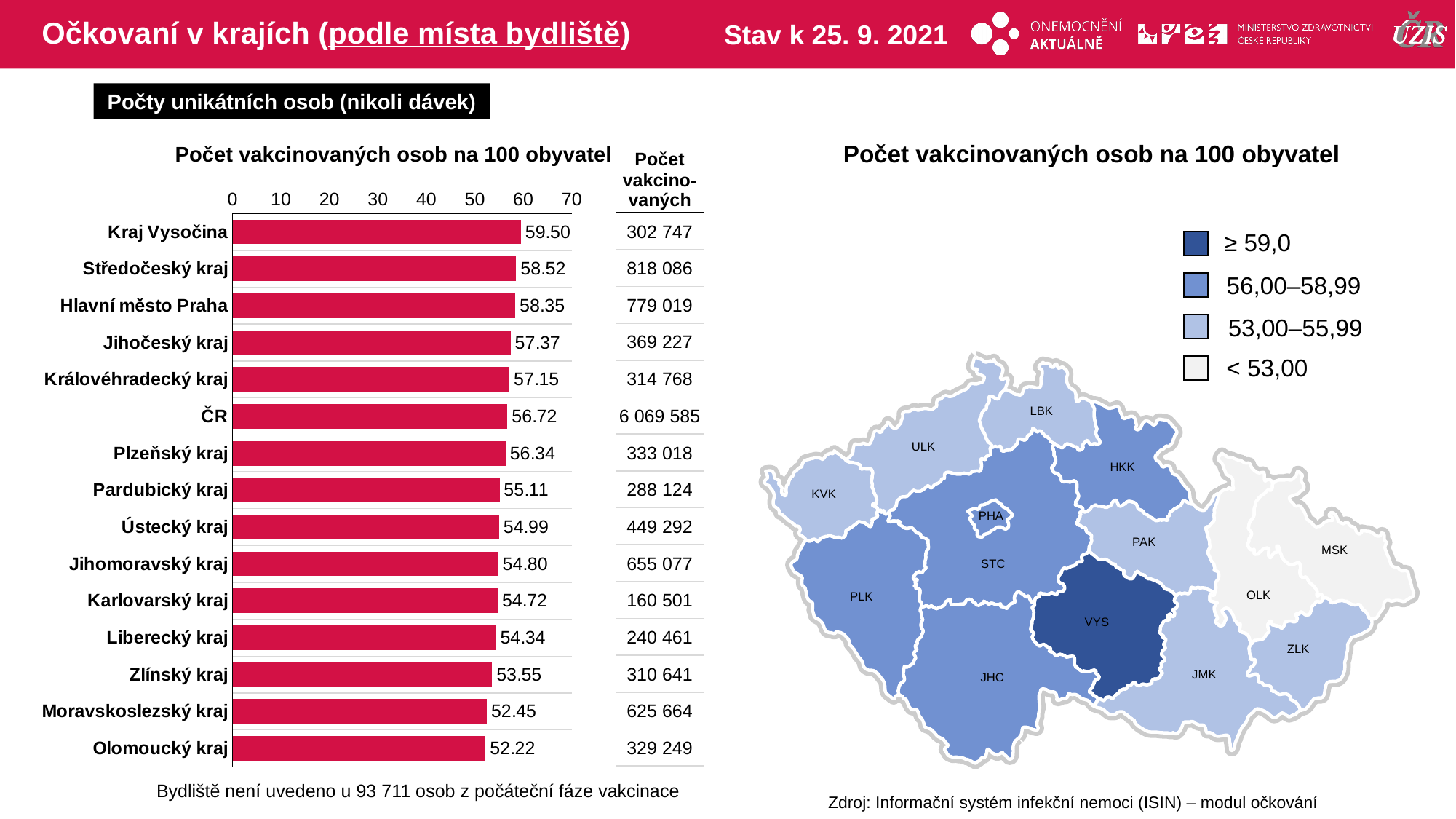

# Očkovaní v krajích (podle místa bydliště)
Stav k 25. 9. 2021
Počty unikátních osob (nikoli dávek)
Počet vakcinovaných osob na 100 obyvatel
Počet vakcinovaných osob na 100 obyvatel
| Počet vakcino-vaných |
| --- |
| 302 747 |
| 818 086 |
| 779 019 |
| 369 227 |
| 314 768 |
| 6 069 585 |
| 333 018 |
| 288 124 |
| 449 292 |
| 655 077 |
| 160 501 |
| 240 461 |
| 310 641 |
| 625 664 |
| 329 249 |

### Chart

| Category | počet na 1000 |
|---|---|
| Kraj Vysočina | 59.4960814 |
| Středočeský kraj | 58.5184375 |
| Hlavní město Praha | 58.3498117 |
| Jihočeský kraj | 57.3733861 |
| Královéhradecký kraj | 57.1471107 |
| ČR | 56.7156744 |
| Plzeňský kraj | 56.3443145 |
| Pardubický kraj | 55.1058035 |
| Ústecký kraj | 54.9926316 |
| Jihomoravský kraj | 54.8031626 |
| Karlovarský kraj | 54.7204162 |
| Liberecký kraj | 54.3444164 |
| Zlínský kraj | 53.5478066 |
| Moravskoslezský kraj | 52.4518919 |
| Olomoucký kraj | 52.2184793 |
≥ 59,0

56,00–58,99

53,00–55,99

< 53,00

LBK

ULK

HKK

KVK

PHA

PAK
MSK

STC
OLK

PLK

VYS
ZLK
JMK
JHC
Bydliště není uvedeno u 93 711 osob z počáteční fáze vakcinace
Zdroj: Informační systém infekční nemoci (ISIN) – modul očkování